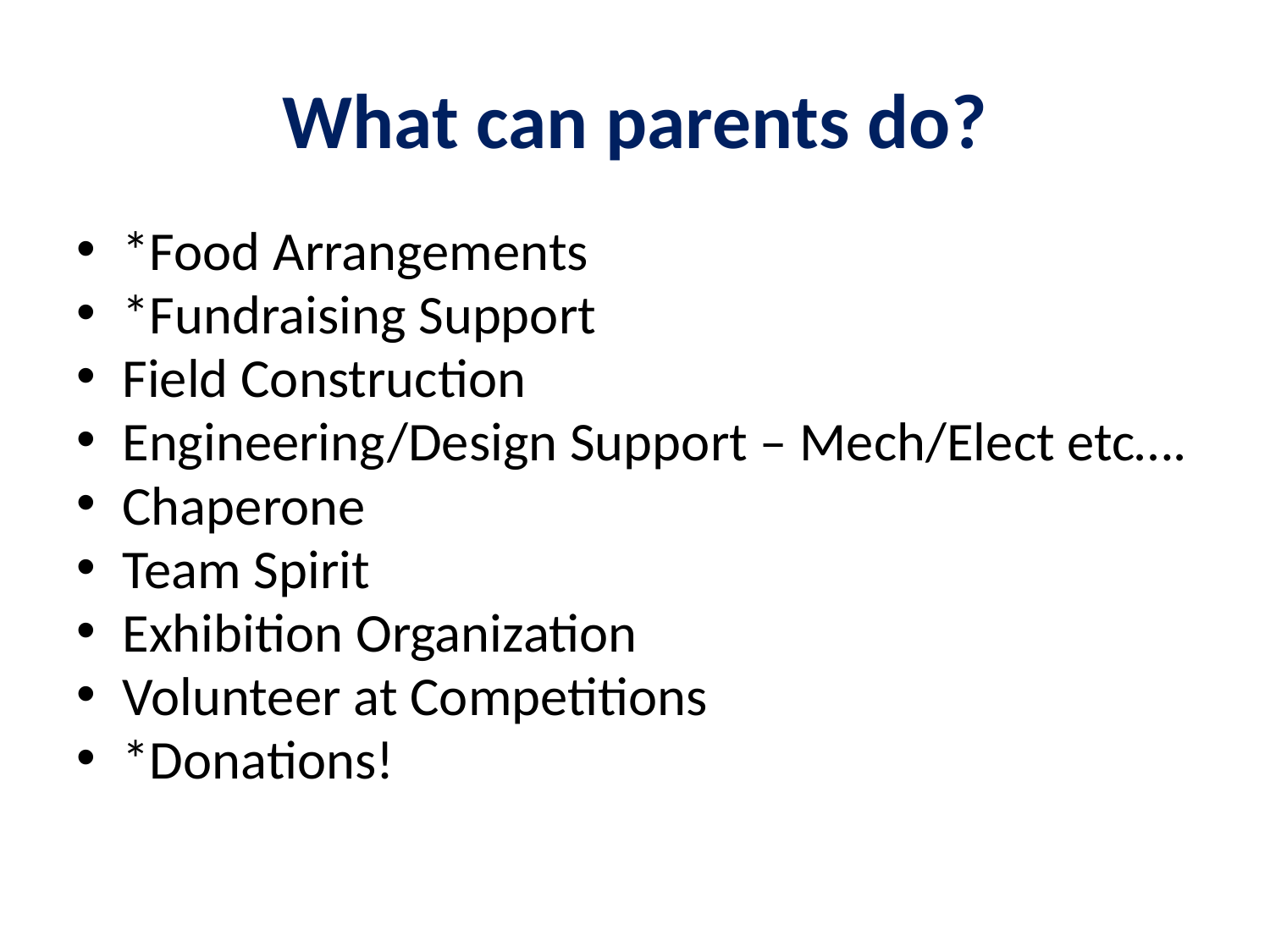

# What can parents do?
*Food Arrangements
*Fundraising Support
Field Construction
Engineering/Design Support – Mech/Elect etc….
Chaperone
Team Spirit
Exhibition Organization
Volunteer at Competitions
*Donations!